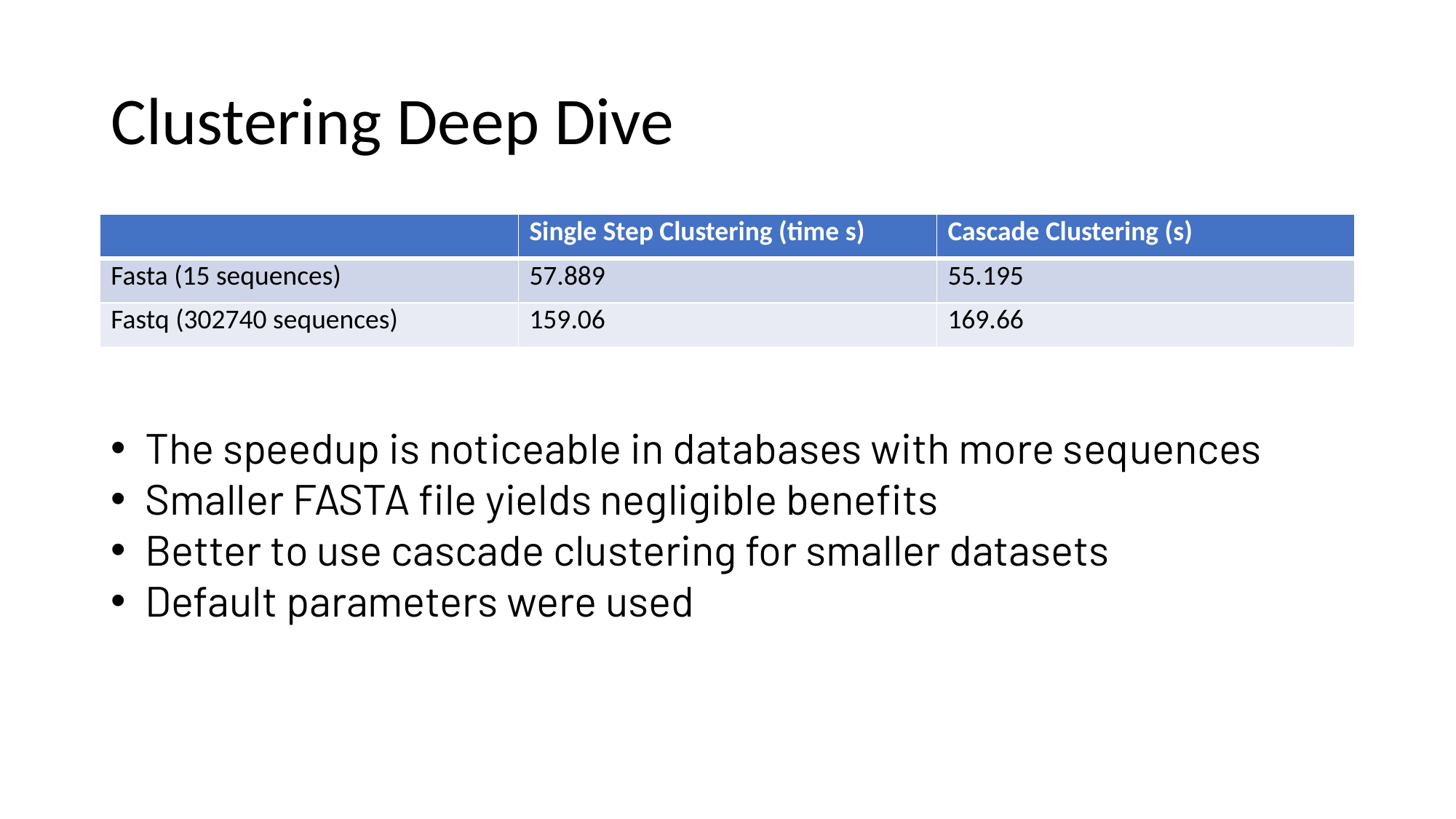

# Clustering Deep Dive
|  | Single Step Clustering (time s) | Cascade Clustering (s) |
| --- | --- | --- |
| Fasta (15 sequences) | 57.889 | 55.195 |
| Fastq (302740 sequences) | 159.06 | 169.66 |
The speedup is noticeable in databases with more sequences
Smaller FASTA file yields negligible benefits
Better to use cascade clustering for smaller datasets
Default parameters were used